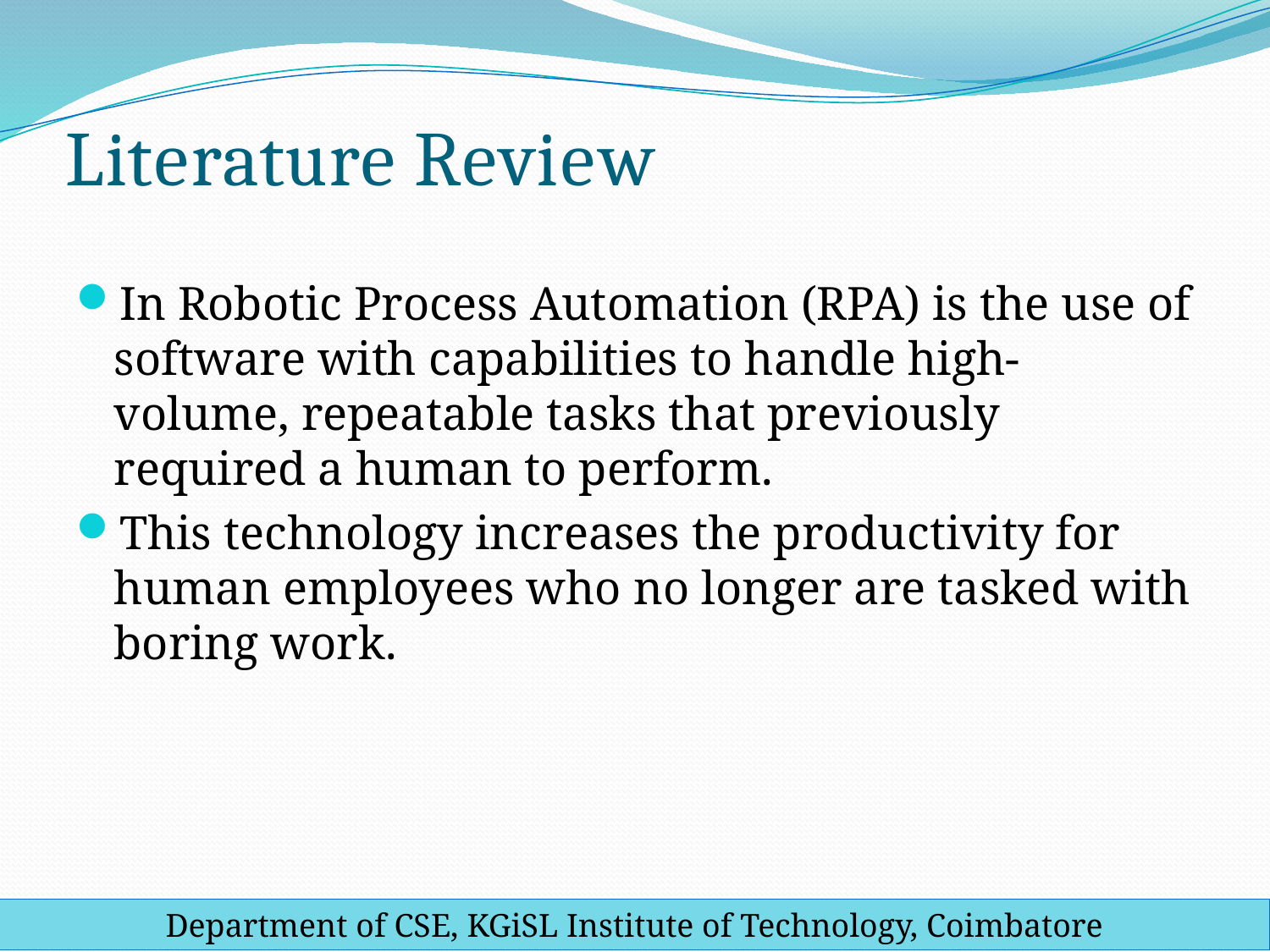

# Literature Review
In Robotic Process Automation (RPA) is the use of software with capabilities to handle high-volume, repeatable tasks that previously required a human to perform.
This technology increases the productivity for human employees who no longer are tasked with boring work.

Department of CSE, KGiSL Institute of Technology, Coimbatore